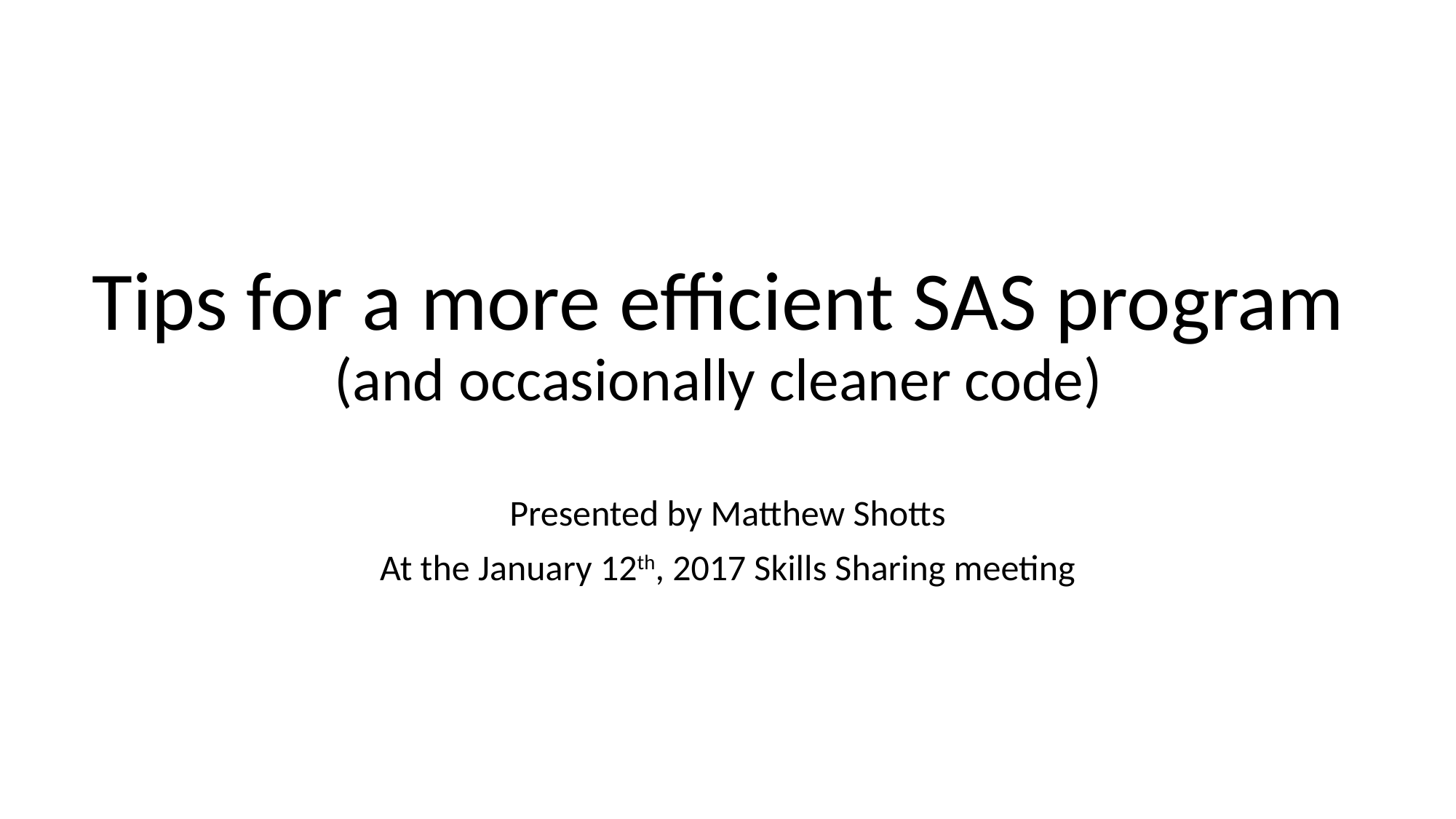

# Tips for a more efficient SAS program (and occasionally cleaner code)

Presented by Matthew Shotts
At the January 12th, 2017 Skills Sharing meeting